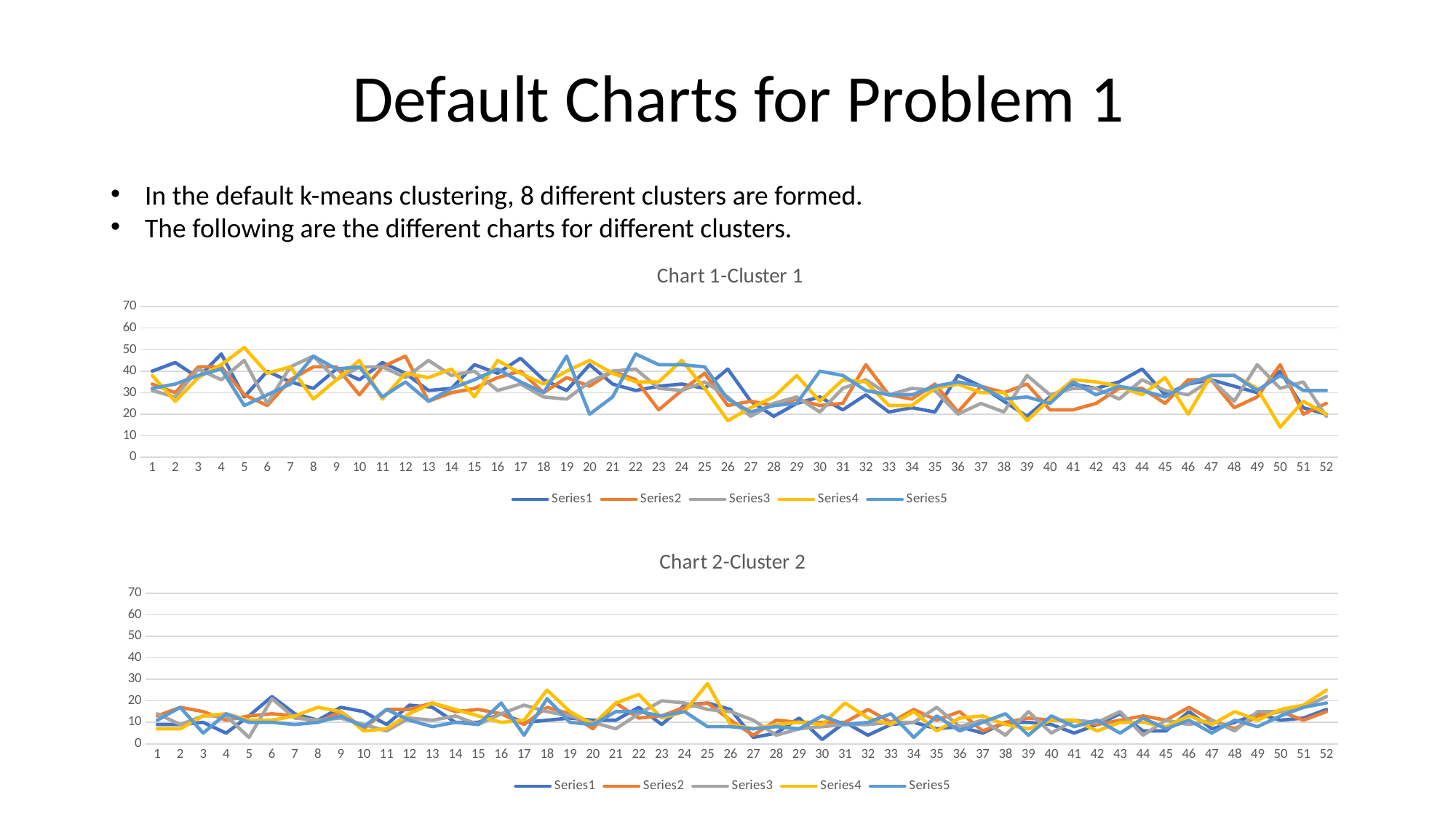

# Default Charts for Problem 1
In the default k-means clustering, 8 different clusters are formed.
The following are the different charts for different clusters.

### Chart: Chart 1-Cluster 1

| Category |  |  |  |  |  |
|---|---|---|---|---|---|

### Chart: Chart 2-Cluster 2

| Category |  |  |  |  |  |
|---|---|---|---|---|---|